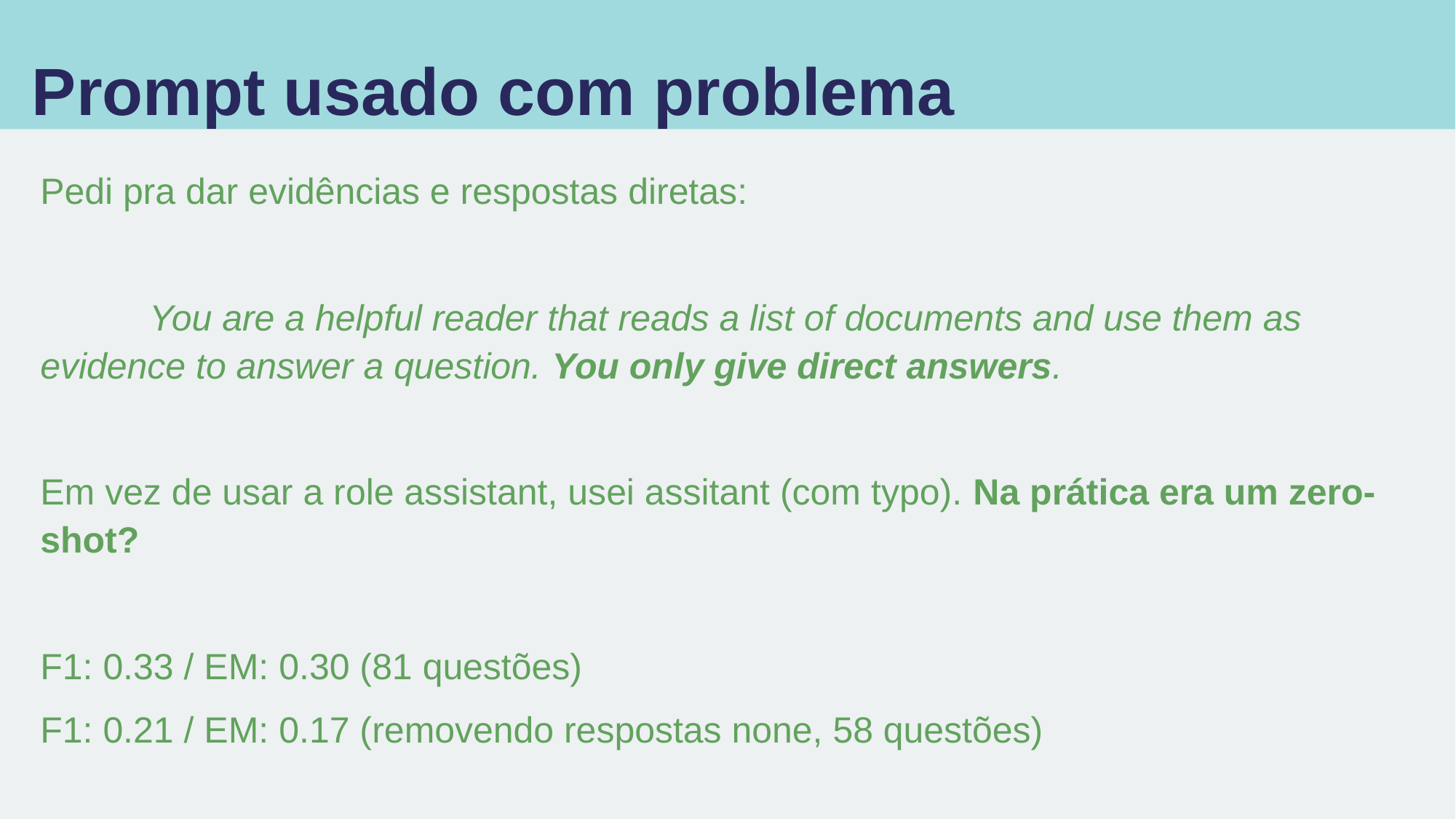

# Prompt usado com problema
Pedi pra dar evidências e respostas diretas:

	You are a helpful reader that reads a list of documents and use them as evidence to answer a question. You only give direct answers.

Em vez de usar a role assistant, usei assitant (com typo). Na prática era um zero-shot?

F1: 0.33 / EM: 0.30 (81 questões)
F1: 0.21 / EM: 0.17 (removendo respostas none, 58 questões)